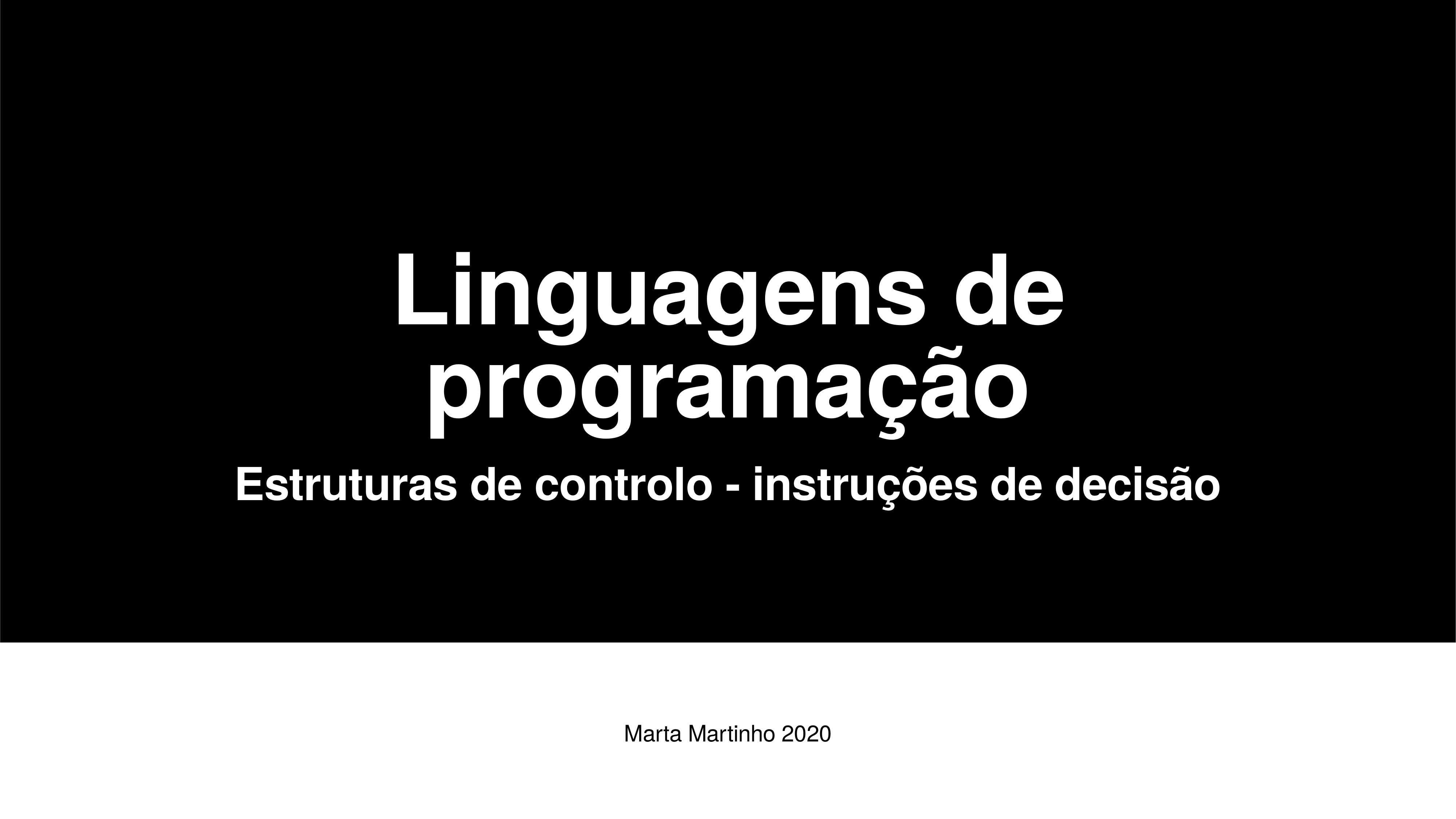

# Linguagens de programação
Estruturas de controlo - instruções de decisão
Marta Martinho 2020